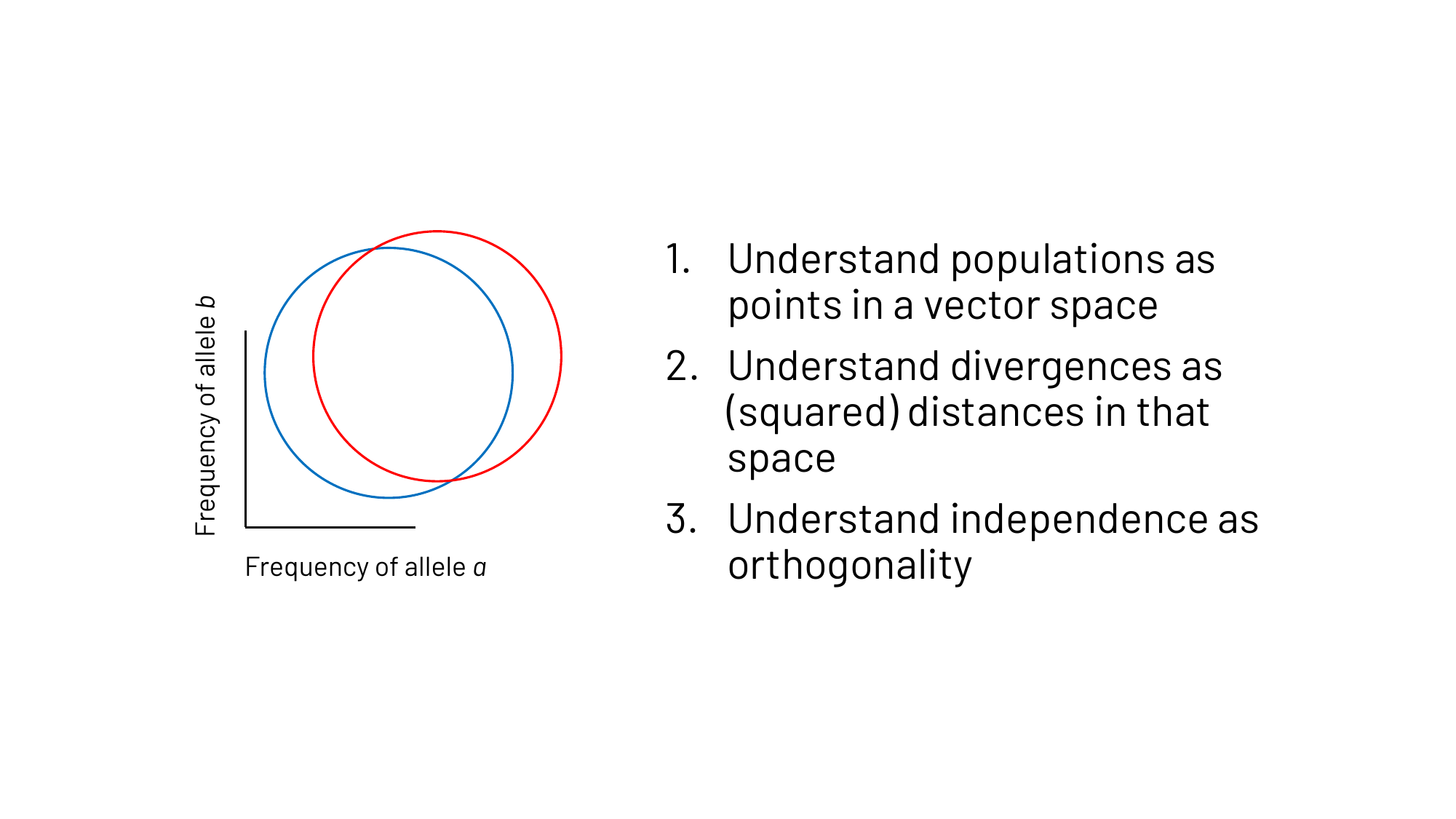

Understand populations as points in a vector space
Understand divergences as (squared) distances in that space
Understand independence as orthogonality

Frequency of allele b
Frequency of allele a